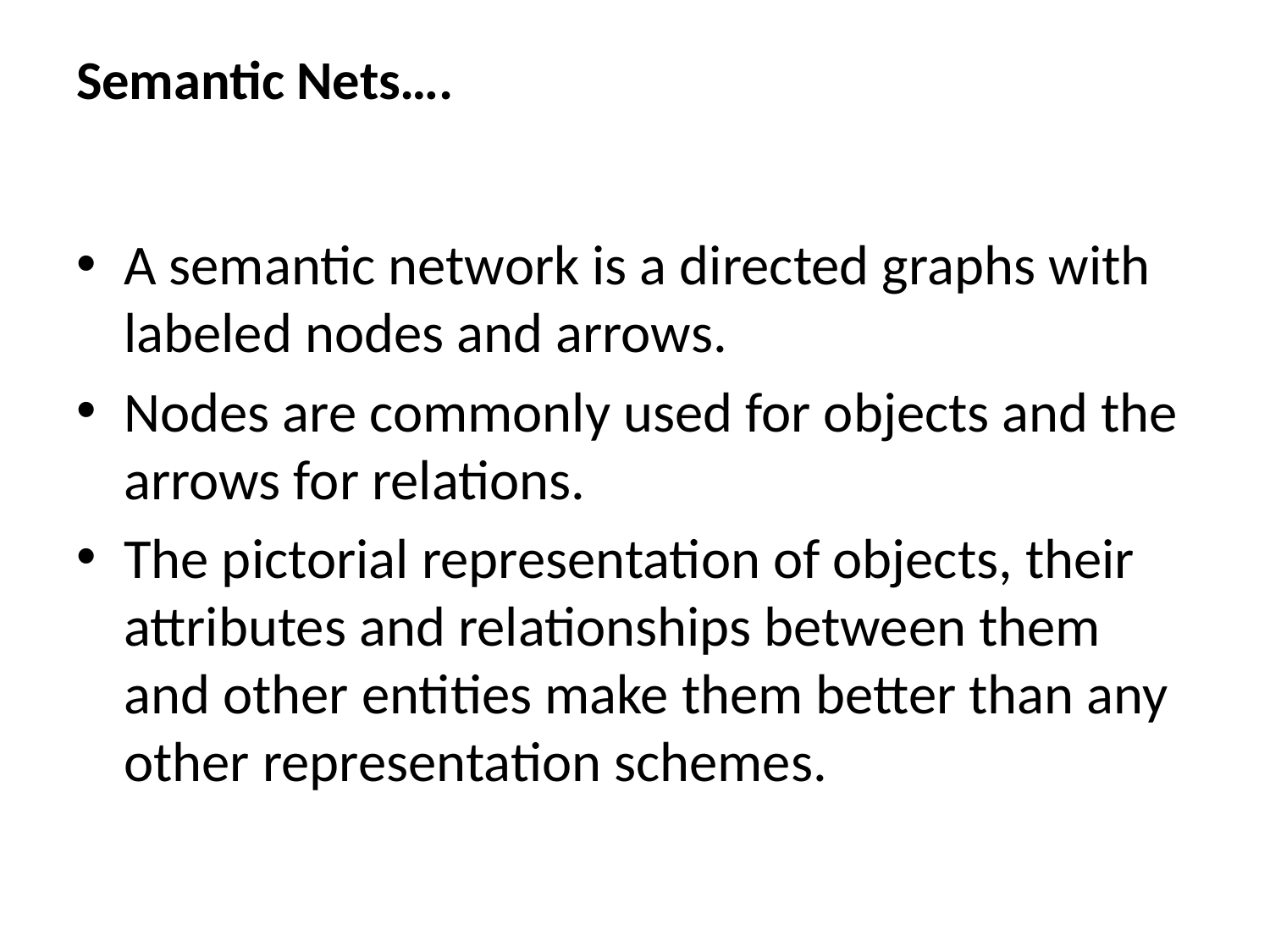

# Semantic Nets….
A semantic network is a directed graphs with labeled nodes and arrows.
Nodes are commonly used for objects and the arrows for relations.
The pictorial representation of objects, their attributes and relationships between them and other entities make them better than any other representation schemes.